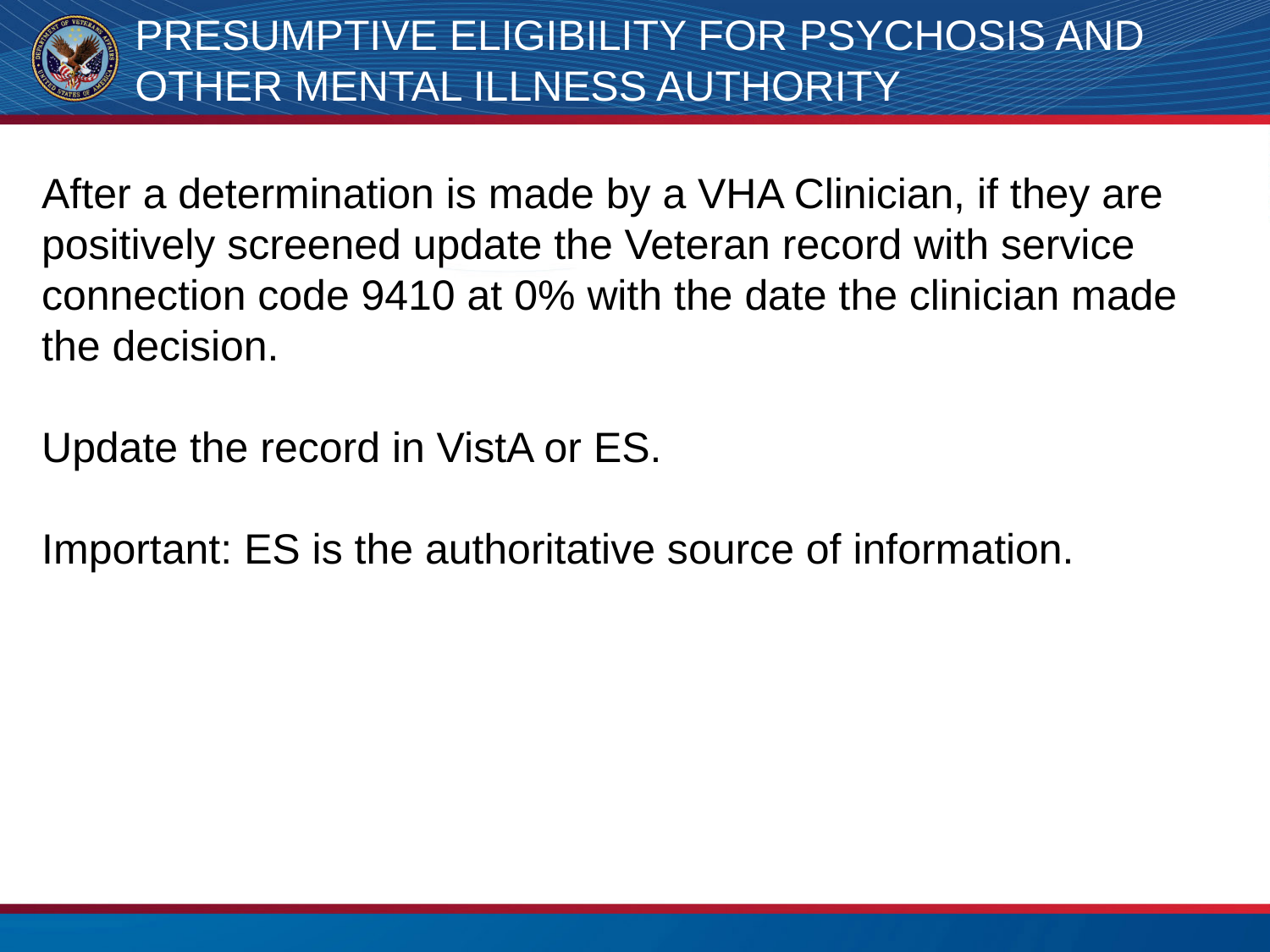

PRESUMPTIVE ELIGIBILITY FOR PSYCHOSIS AND
OTHER MENTAL ILLNESS AUTHORITY

After a determination is made by a VHA Clinician, if they are positively screened update the Veteran record with service connection code 9410 at 0% with the date the clinician made the decision.

Update the record in VistA or ES.

Important: ES is the authoritative source of information.